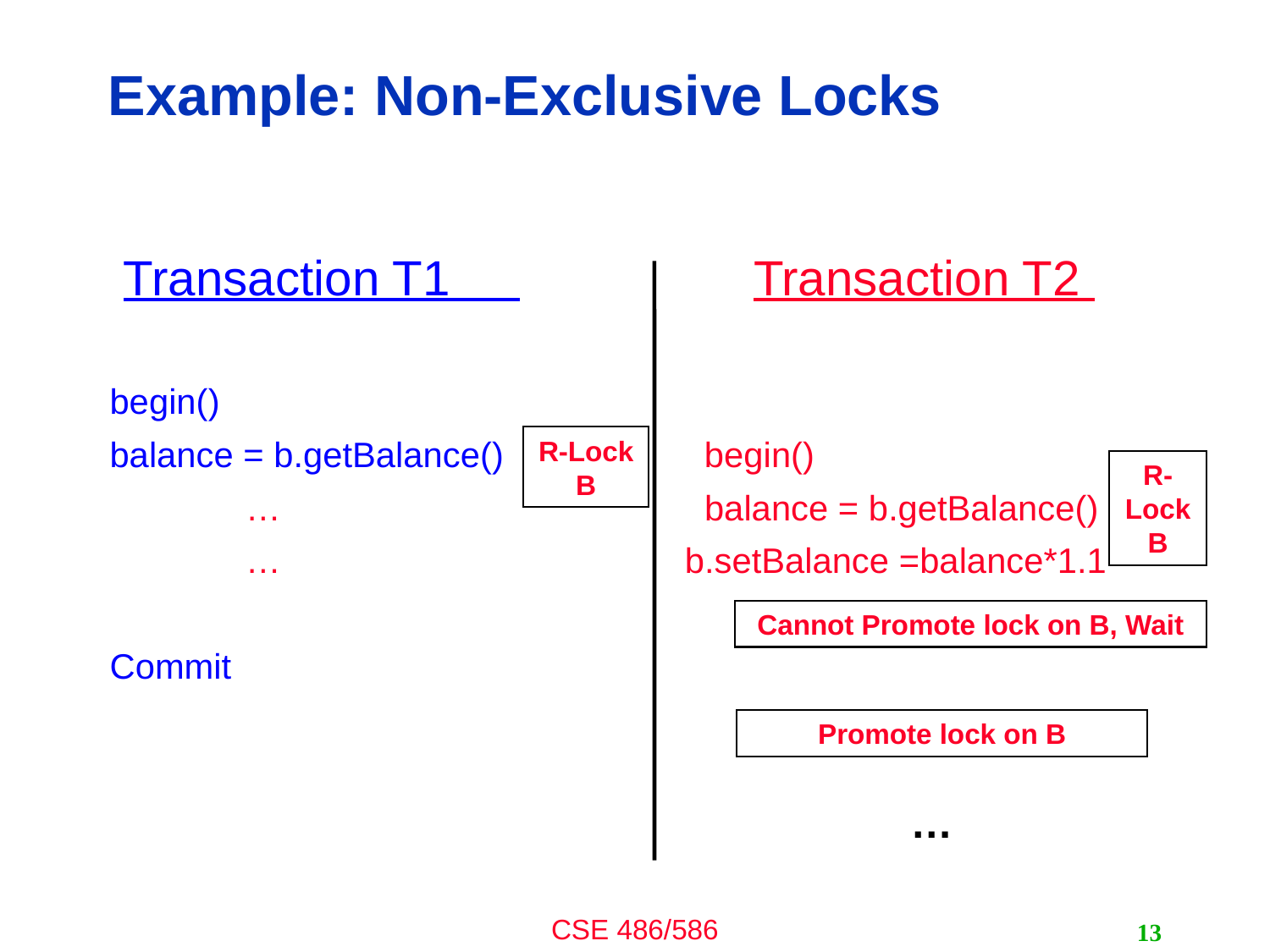

# Example: Non-Exclusive Locks

 Transaction T1     		Transaction T2

begin()
balance = b.getBalance()	        begin()
		…			        balance = b.getBalance()
		…			      b.setBalance =balance*1.1

Commit

R-Lock B
R-Lock B
Cannot Promote lock on B, Wait
Promote lock on B
…
13